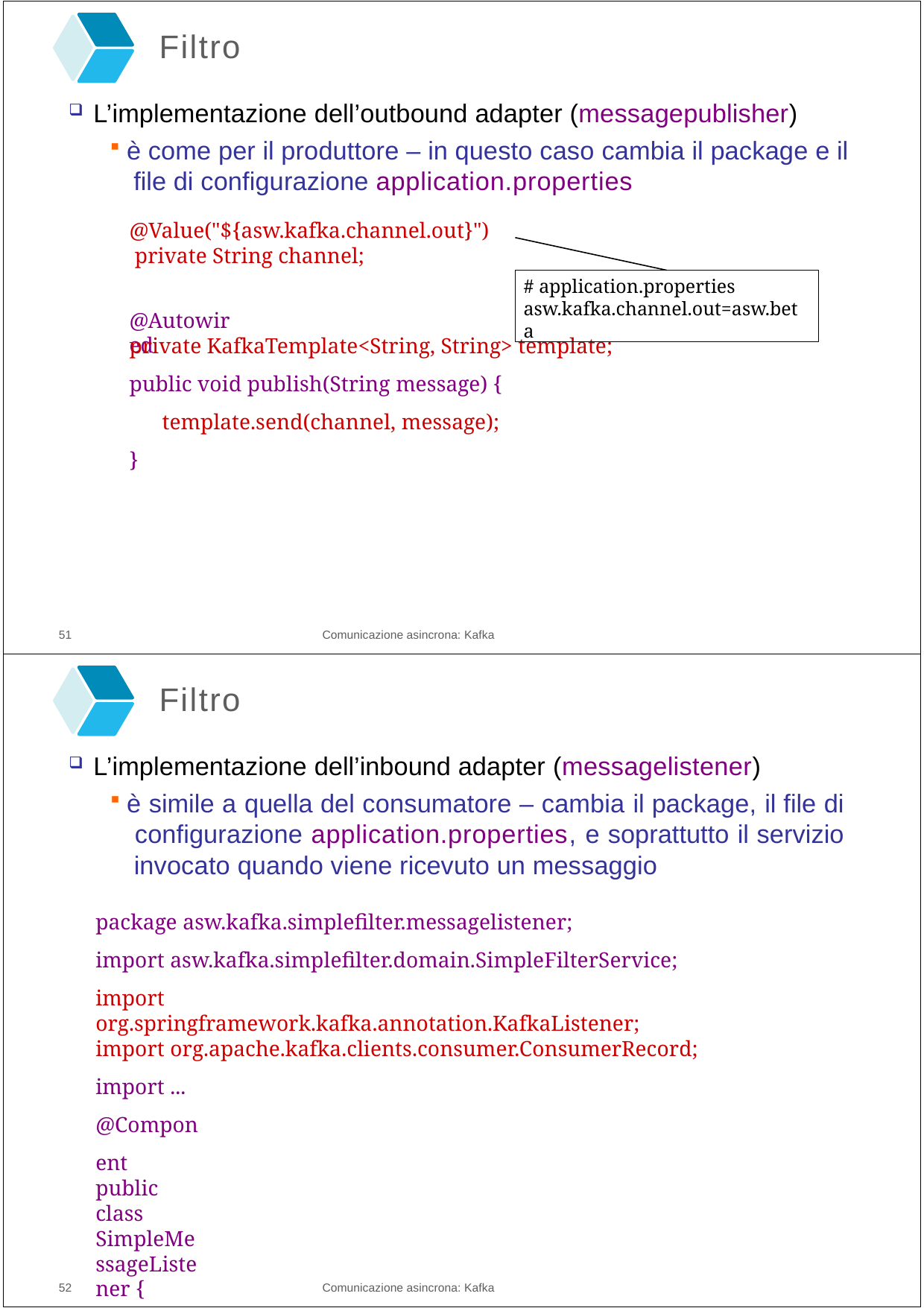

Filtro
L’implementazione dell’outbound adapter (messagepublisher)
è come per il produttore – in questo caso cambia il package e il  file di configurazione application.properties
@Value("${asw.kafka.channel.out}")  private String channel;
# application.properties  asw.kafka.channel.out=asw.beta
@Autowired
private KafkaTemplate<String, String> template;  public void publish(String message) {
template.send(channel, message);
}
51
Comunicazione asincrona: Kafka

Filtro
L’implementazione dell’inbound adapter (messagelistener)
è simile a quella del consumatore – cambia il package, il file di  configurazione application.properties, e soprattutto il servizio  invocato quando viene ricevuto un messaggio

package asw.kafka.simplefilter.messagelistener;
import asw.kafka.simplefilter.domain.SimpleFilterService;
import org.springframework.kafka.annotation.KafkaListener;  import org.apache.kafka.clients.consumer.ConsumerRecord;
import ...  @Component
public class SimpleMessageListener {
... vedi dopo ...
}
52
Comunicazione asincrona: Kafka